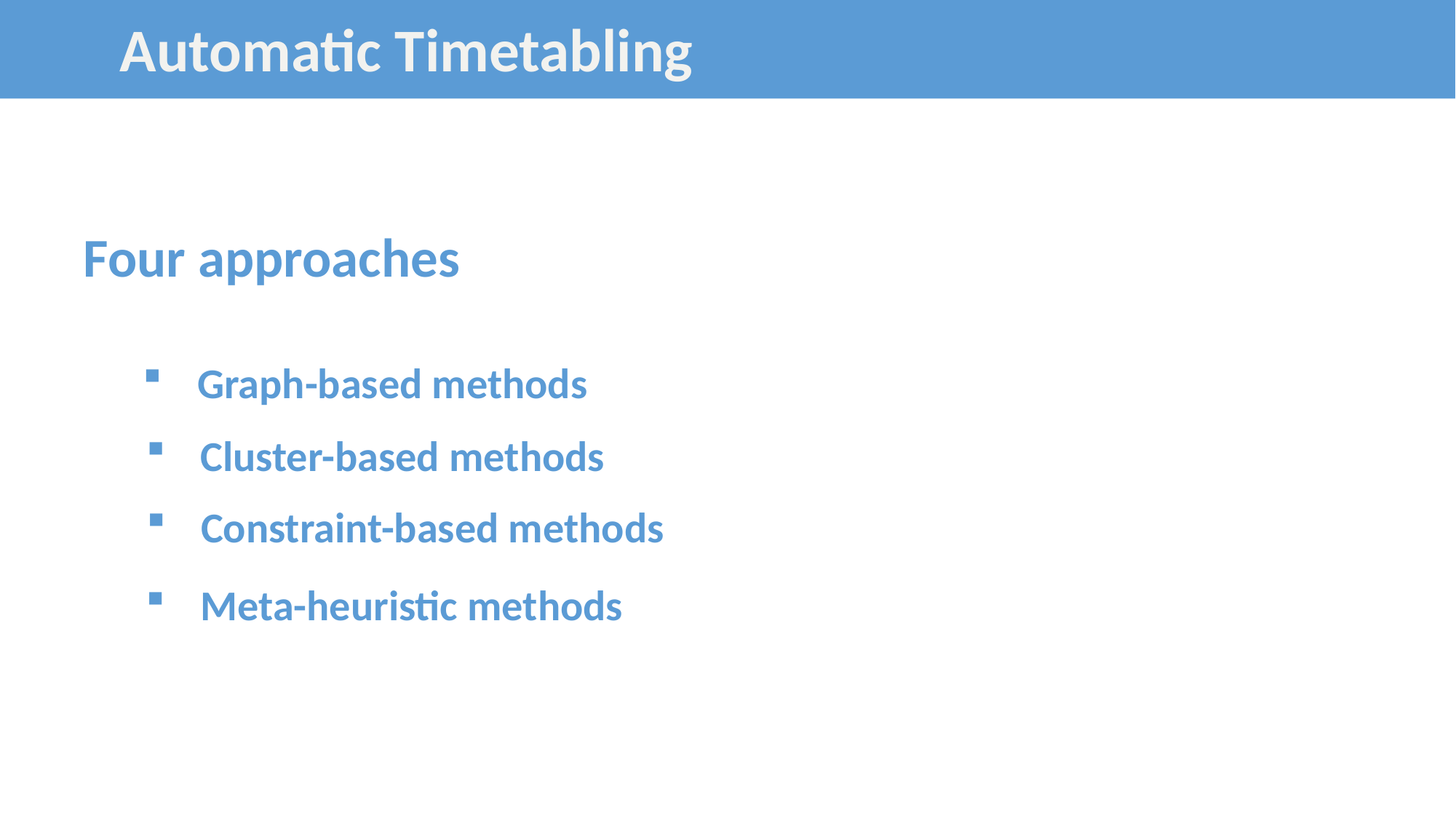

Automatic Timetabling
Four approaches
Graph-based methods
Cluster-based methods
Constraint-based methods
Meta-heuristic methods